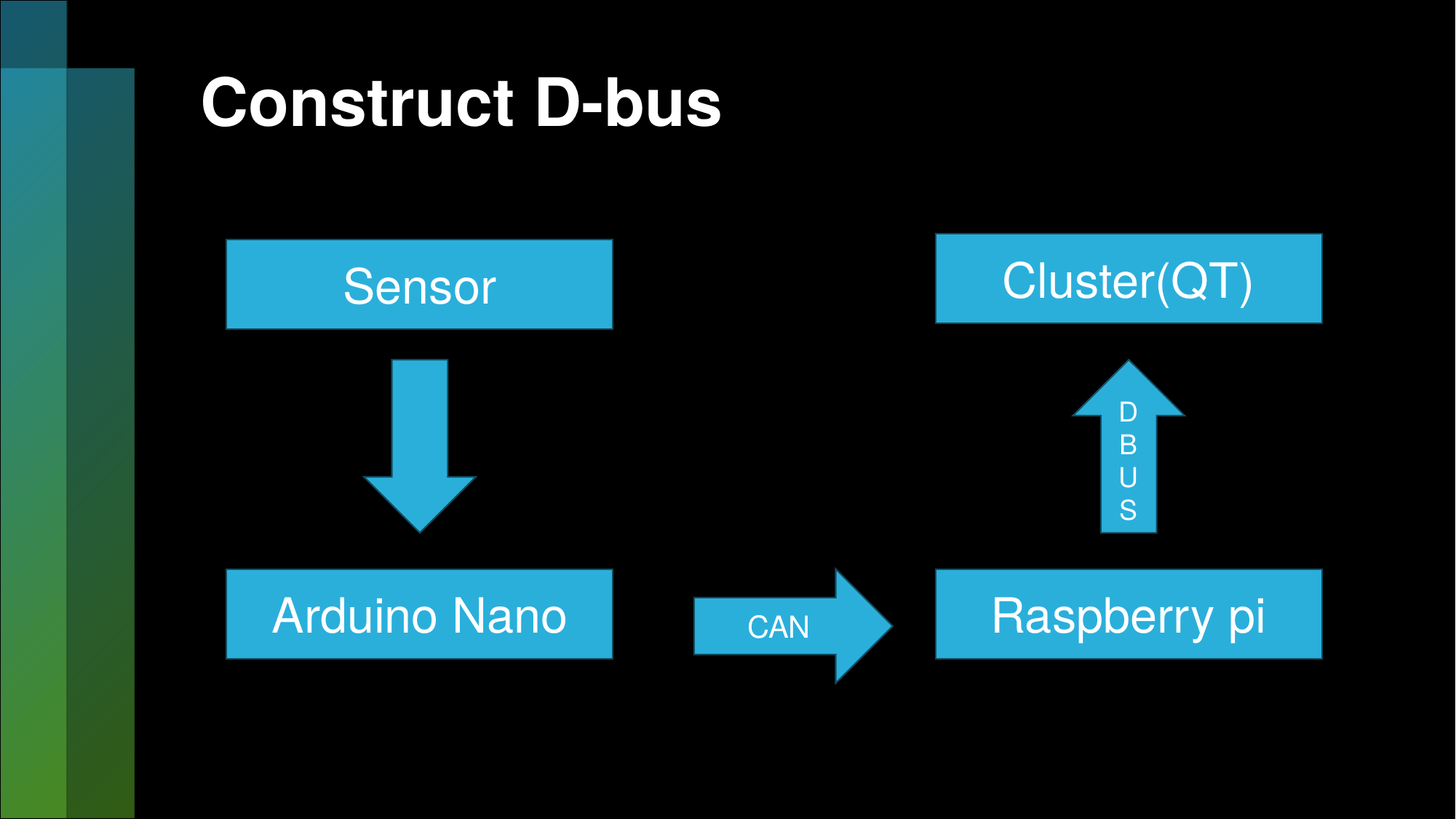

# Construct D-bus
Cluster(QT)
Sensor

DBUS
Arduino Nano
CAN
Raspberry pi